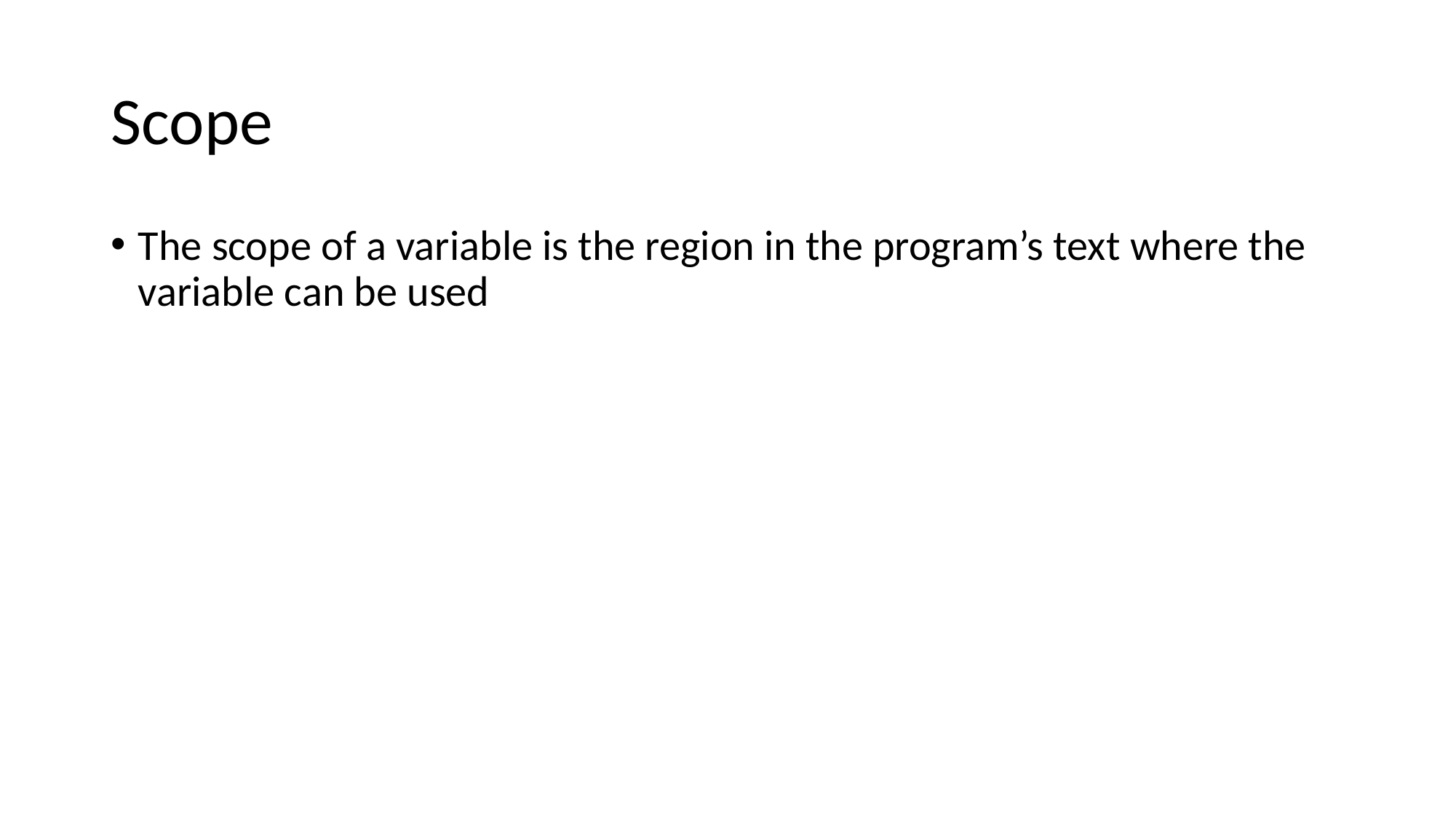

# Scope
The scope of a variable is the region in the program’s text where the variable can be used